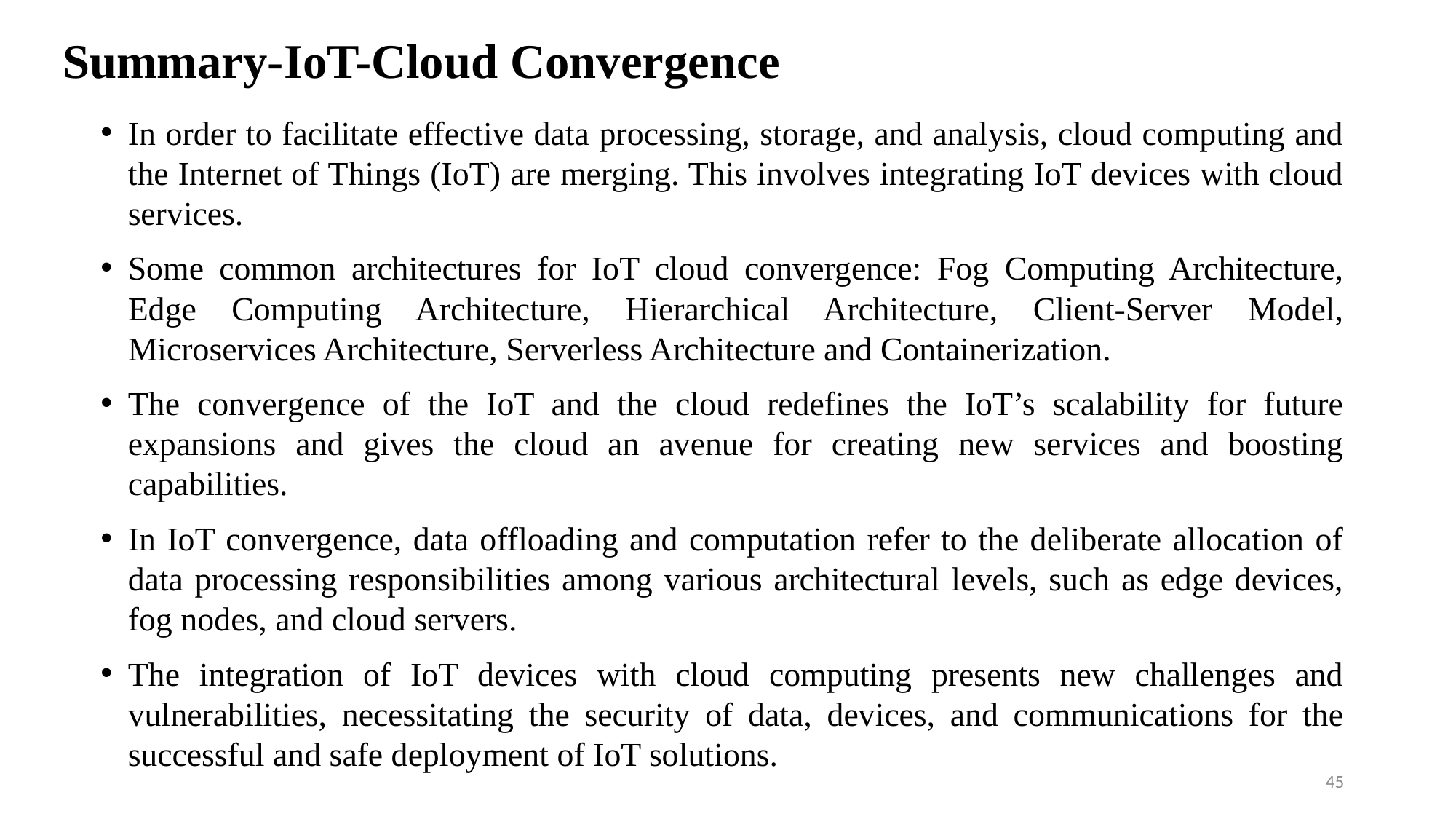

# Summary-IoT-Cloud Convergence
In order to facilitate effective data processing, storage, and analysis, cloud computing and the Internet of Things (IoT) are merging. This involves integrating IoT devices with cloud services.
Some common architectures for IoT cloud convergence: Fog Computing Architecture, Edge Computing Architecture, Hierarchical Architecture, Client-Server Model, Microservices Architecture, Serverless Architecture and Containerization.
The convergence of the IoT and the cloud redefines the IoT’s scalability for future expansions and gives the cloud an avenue for creating new services and boosting capabilities.
In IoT convergence, data offloading and computation refer to the deliberate allocation of data processing responsibilities among various architectural levels, such as edge devices, fog nodes, and cloud servers.
The integration of IoT devices with cloud computing presents new challenges and vulnerabilities, necessitating the security of data, devices, and communications for the successful and safe deployment of IoT solutions.

45